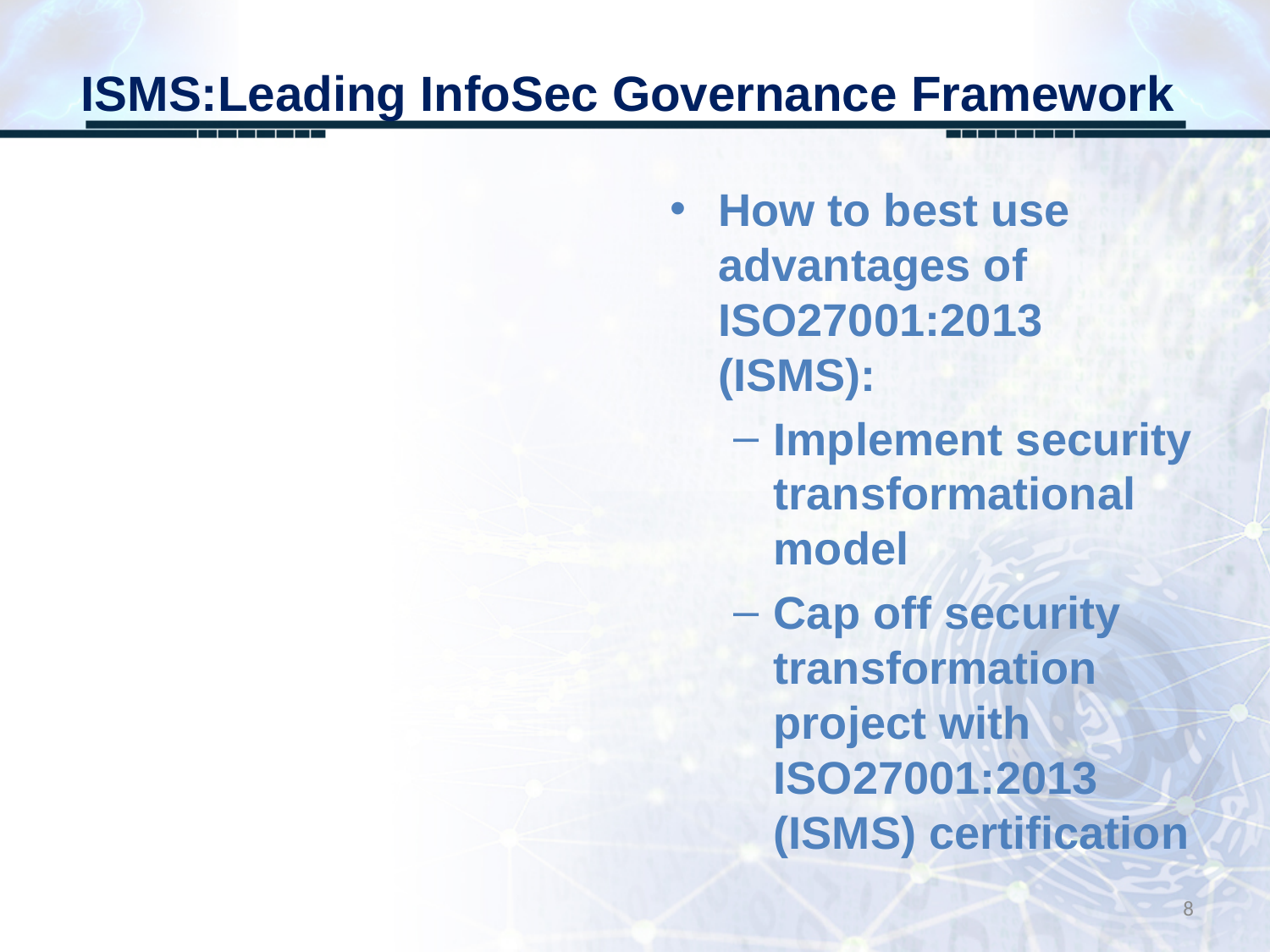

# ISMS:Leading InfoSec Governance Framework
How to best use advantages of ISO27001:2013 (ISMS):
Implement security transformational model
Cap off security transformation project with ISO27001:2013 (ISMS) certification

8